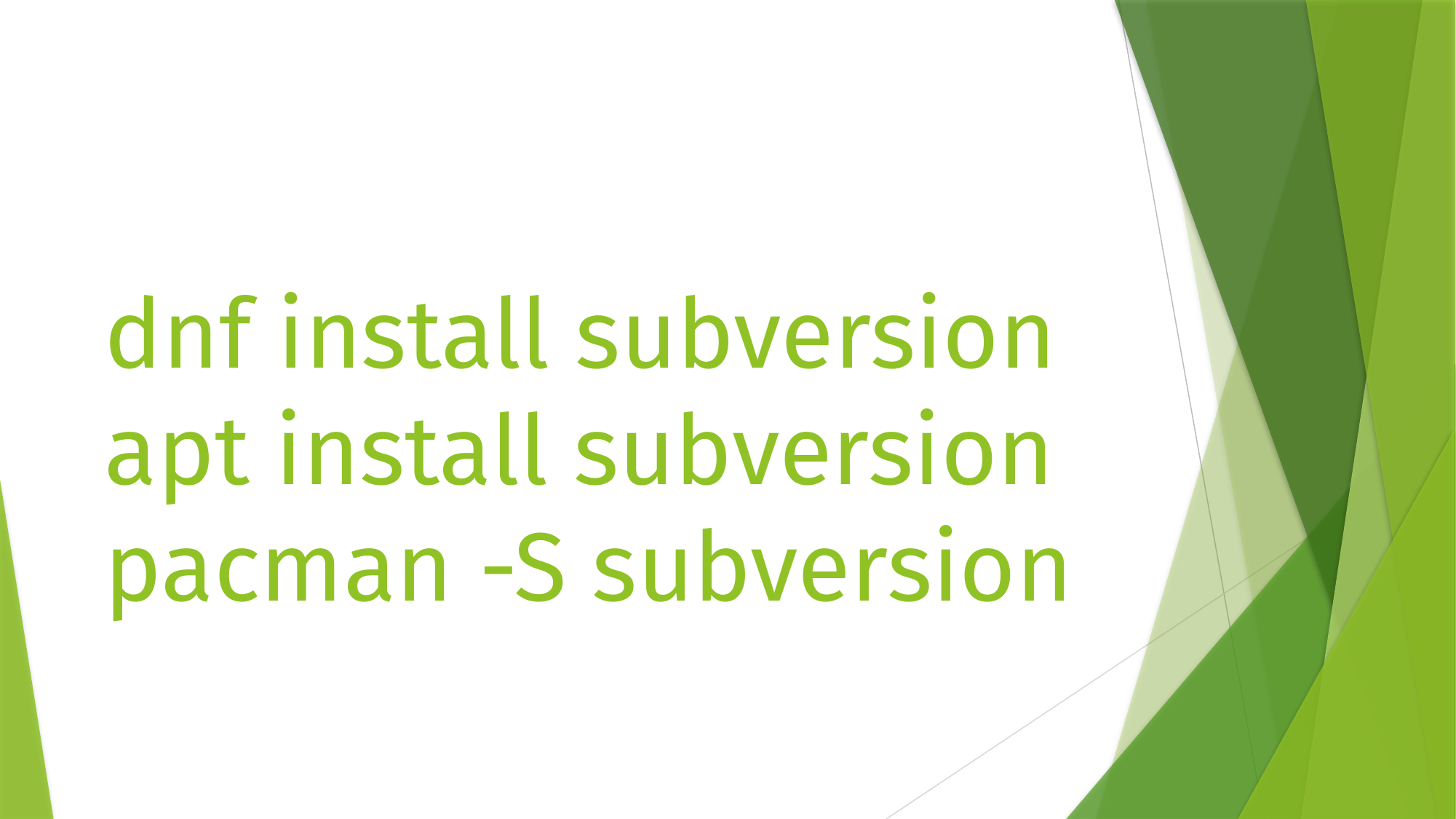

# dnf install subversion
apt install subversion
pacman -S subversion